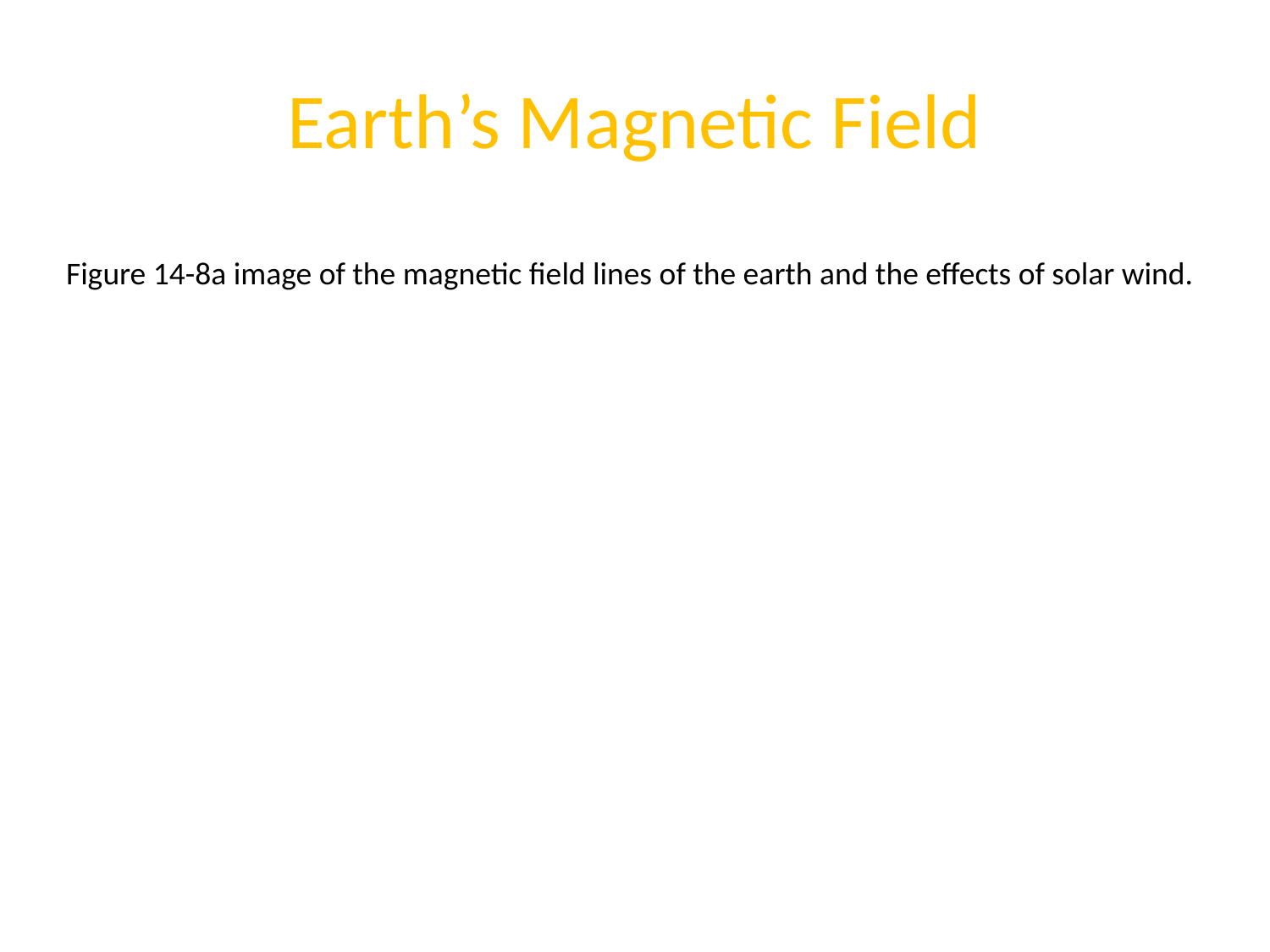

# Earth’s Magnetic Field
Figure 14-8a image of the magnetic field lines of the earth and the effects of solar wind.